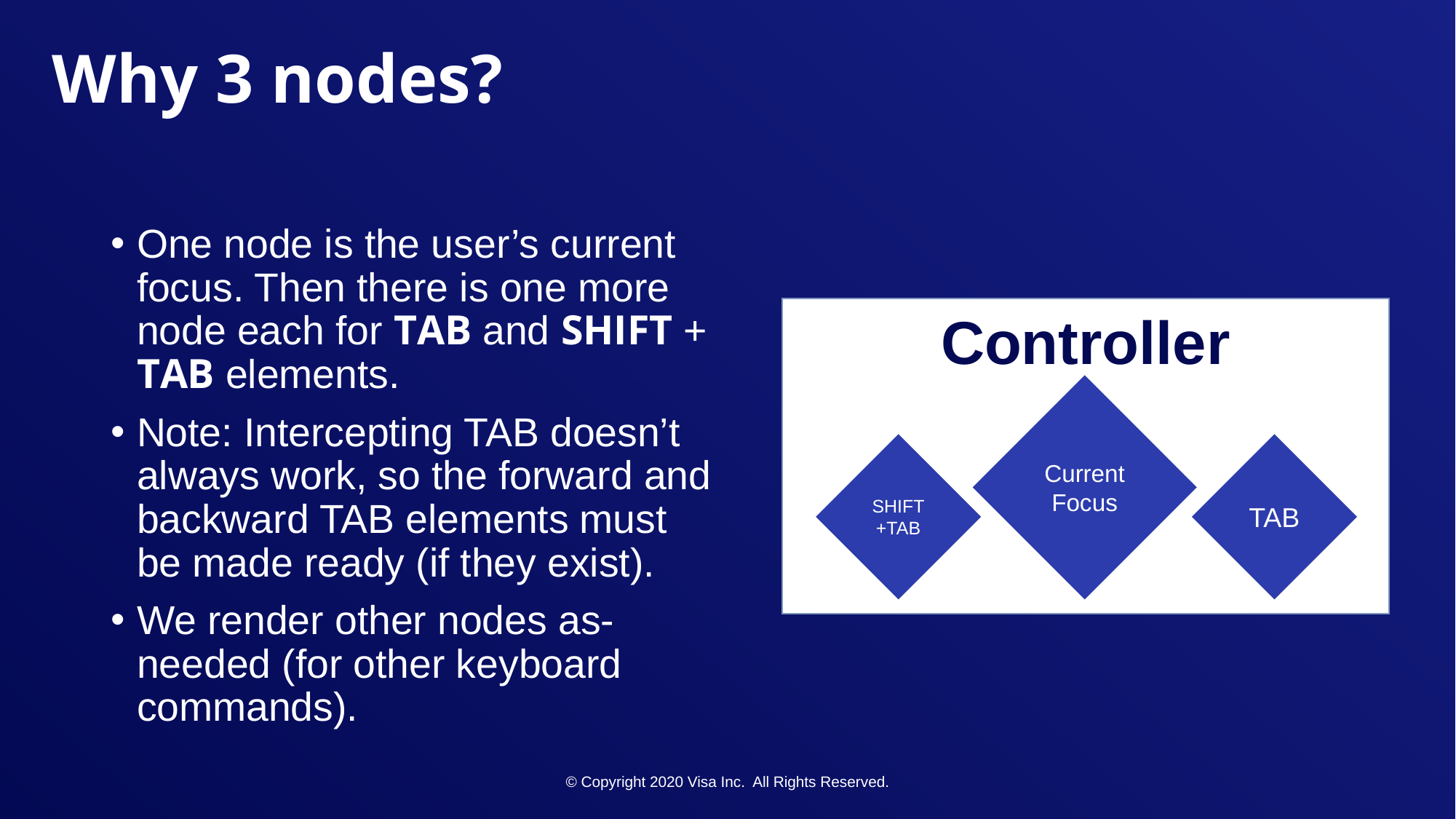

# Why 3 nodes?
One node is the user’s current focus. Then there is one more node each for TAB and SHIFT + TAB elements.
Note: Intercepting TAB doesn’t always work, so the forward and backward TAB elements must be made ready (if they exist).
We render other nodes as-needed (for other keyboard commands).
Controller
Current Focus
SHIFT+TAB
TAB
© Copyright 2020 Visa Inc.  All Rights Reserved.